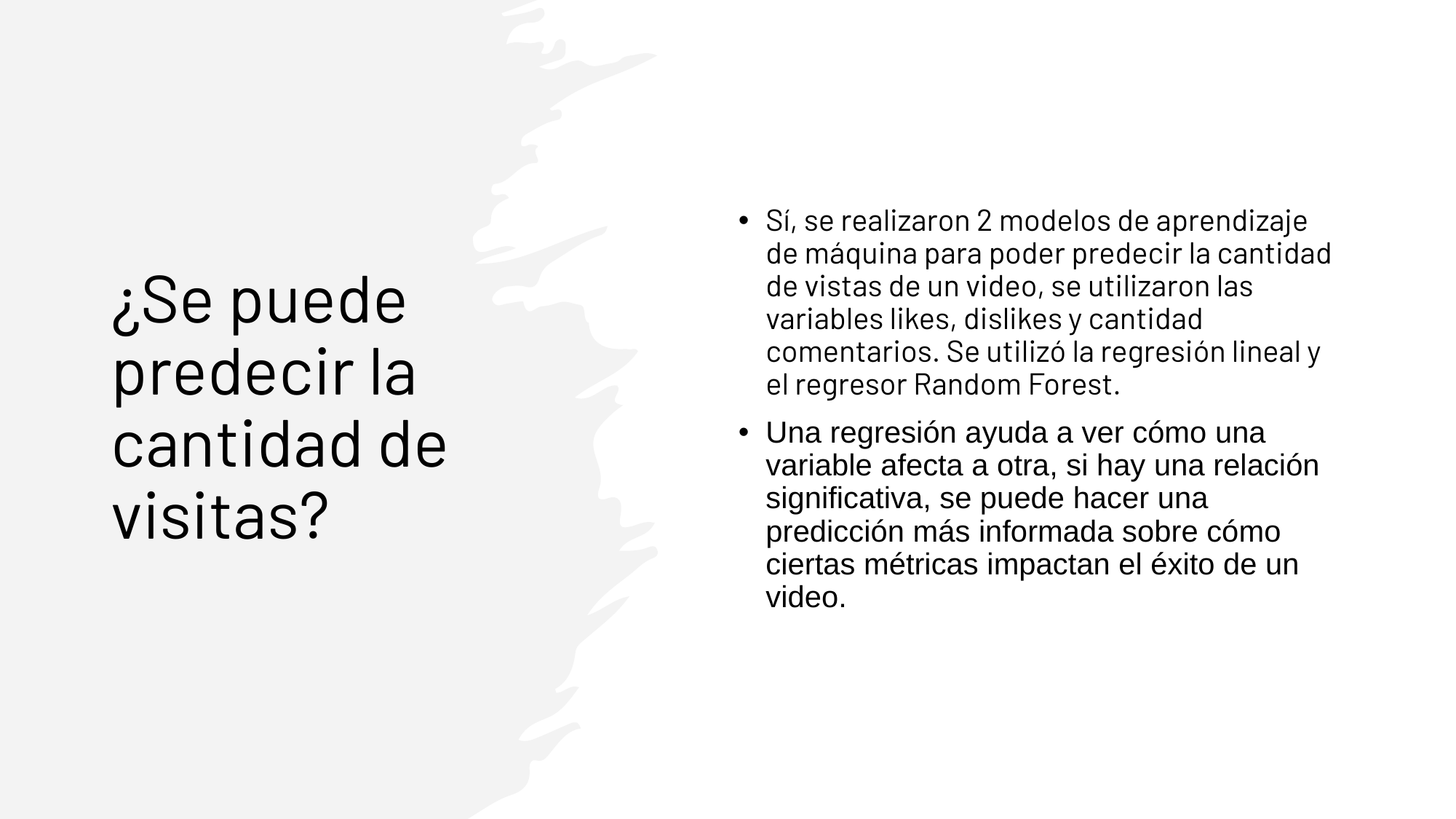

# ¿Se puede predecir la cantidad de visitas?
Sí, se realizaron 2 modelos de aprendizaje de máquina para poder predecir la cantidad de vistas de un video, se utilizaron las variables likes, dislikes y cantidad comentarios. Se utilizó la regresión lineal y el regresor Random Forest.
Una regresión ayuda a ver cómo una variable afecta a otra, si hay una relación significativa, se puede hacer una predicción más informada sobre cómo ciertas métricas impactan el éxito de un video.